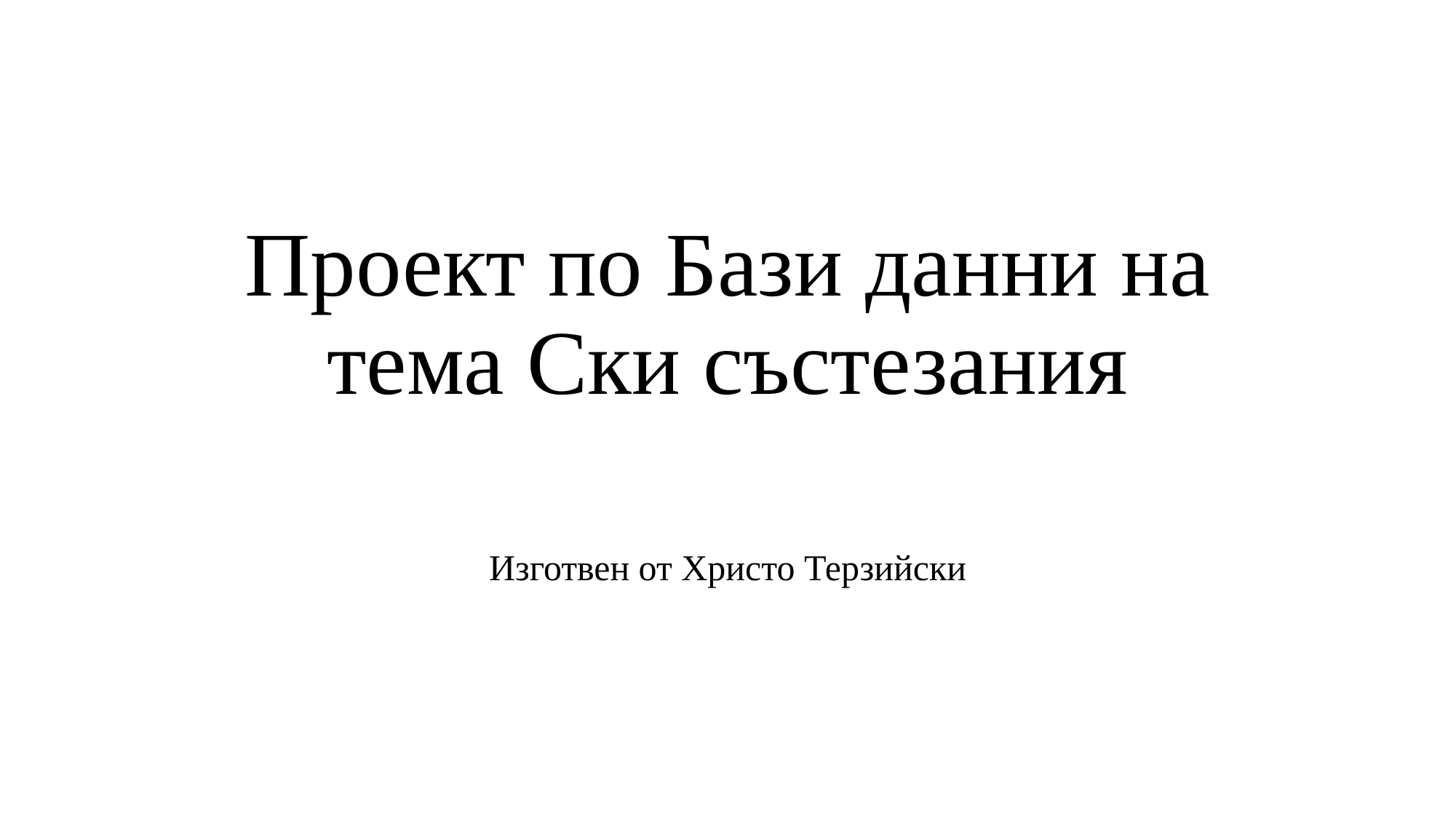

# Проект по Бази данни на тема Ски състезания

Изготвен от Христо Терзийски